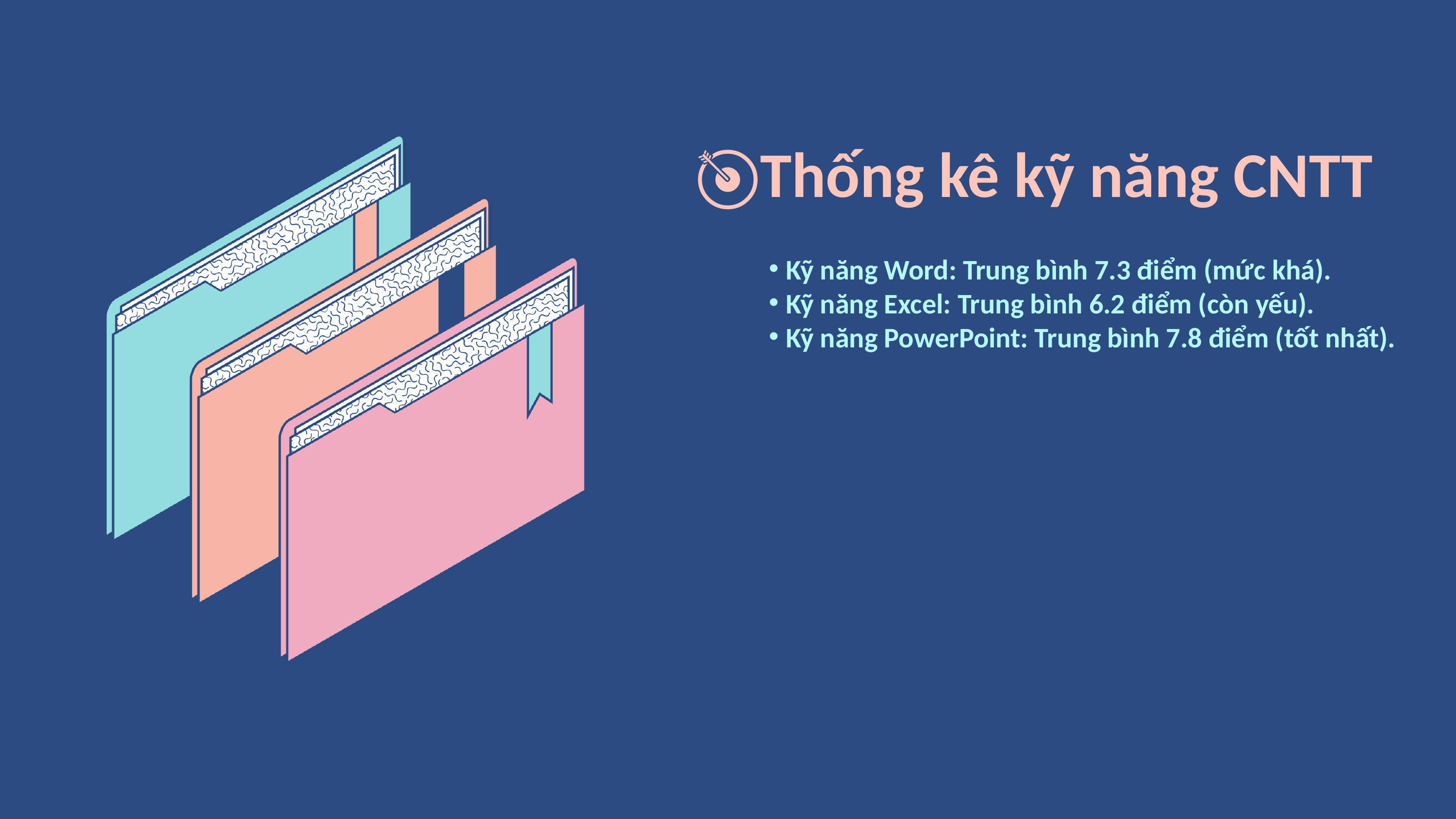

🎯Thống kê kỹ năng CNTT

Kỹ năng Word: Trung bình 7.3 điểm (mức khá).
Kỹ năng Excel: Trung bình 6.2 điểm (còn yếu).
Kỹ năng PowerPoint: Trung bình 7.8 điểm (tốt nhất).